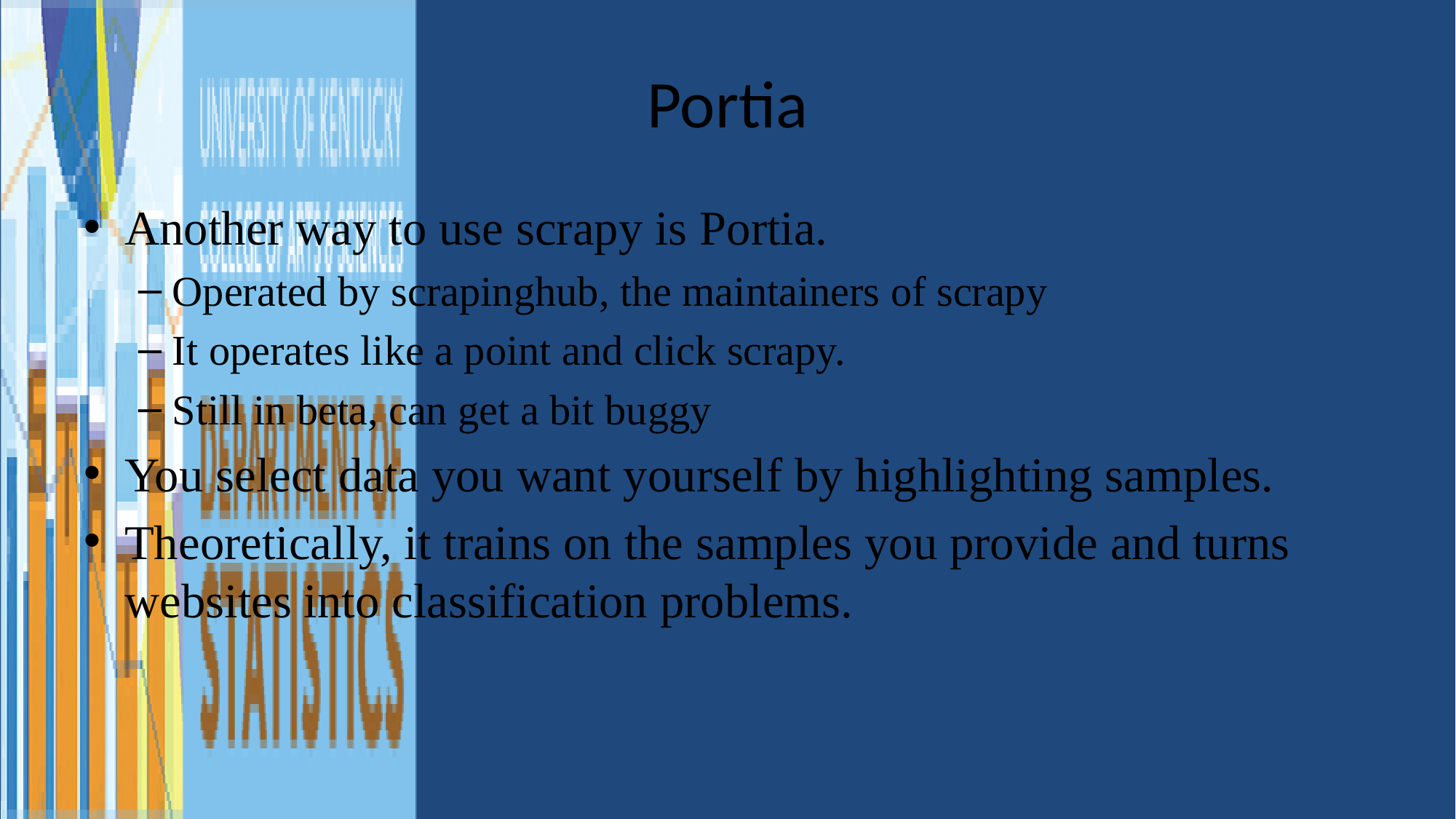

# Portia
Another way to use scrapy is Portia.
Operated by scrapinghub, the maintainers of scrapy
It operates like a point and click scrapy.
Still in beta, can get a bit buggy
You select data you want yourself by highlighting samples.
Theoretically, it trains on the samples you provide and turns websites into classification problems.